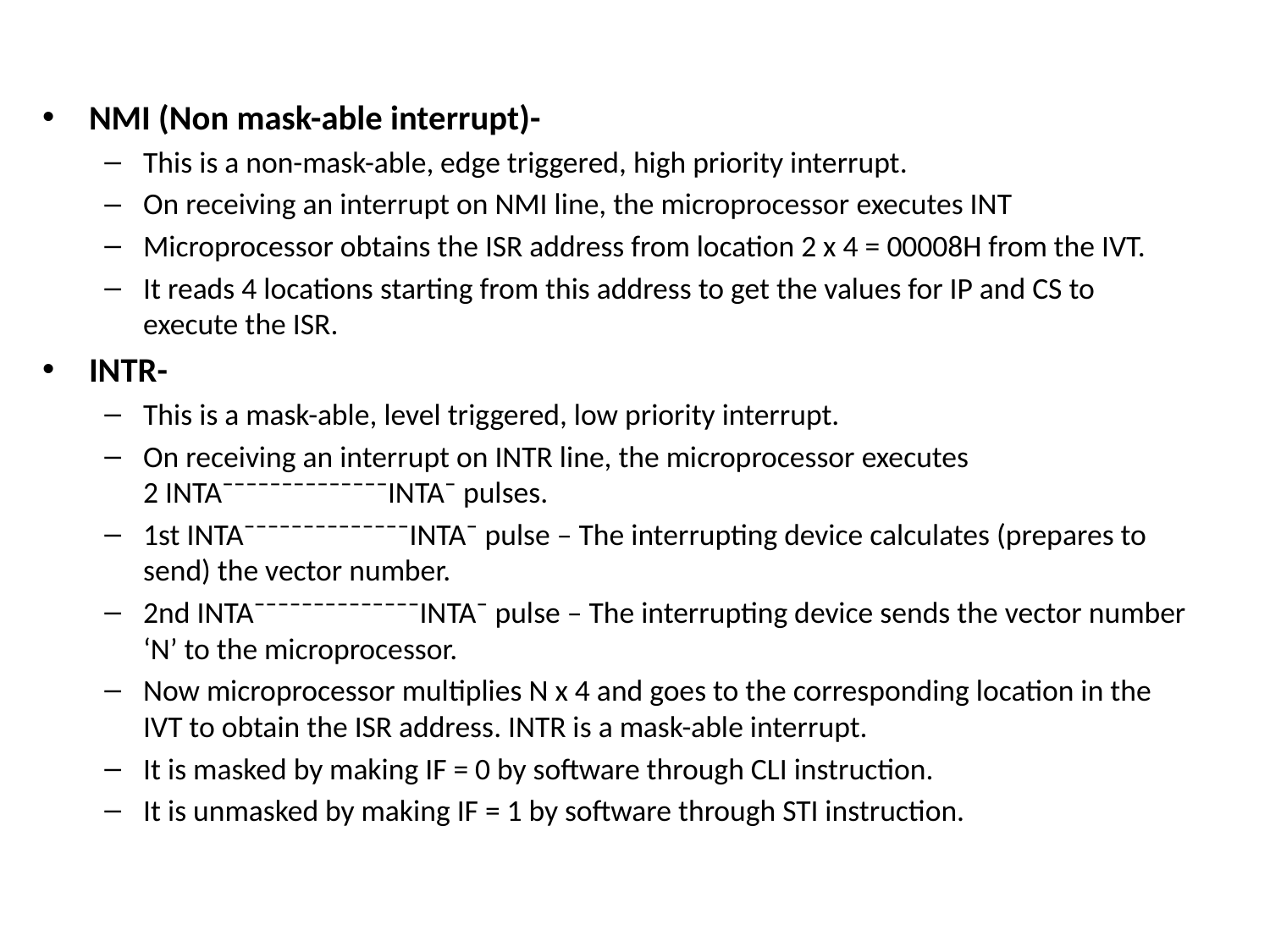

NMI (Non mask-able interrupt)-
This is a non-mask-able, edge triggered, high priority interrupt.
On receiving an interrupt on NMI line, the microprocessor executes INT
Microprocessor obtains the ISR address from location 2 x 4 = 00008H from the IVT.
It reads 4 locations starting from this address to get the values for IP and CS to execute the ISR.
INTR-
This is a mask-able, level triggered, low priority interrupt.
On receiving an interrupt on INTR line, the microprocessor executes 2 INTA¯¯¯¯¯¯¯¯¯¯¯¯¯¯INTA¯ pulses.
1st INTA¯¯¯¯¯¯¯¯¯¯¯¯¯¯INTA¯ pulse – The interrupting device calculates (prepares to send) the vector number.
2nd INTA¯¯¯¯¯¯¯¯¯¯¯¯¯¯INTA¯ pulse – The interrupting device sends the vector number ‘N’ to the microprocessor.
Now microprocessor multiplies N x 4 and goes to the corresponding location in the IVT to obtain the ISR address. INTR is a mask-able interrupt.
It is masked by making IF = 0 by software through CLI instruction.
It is unmasked by making IF = 1 by software through STI instruction.